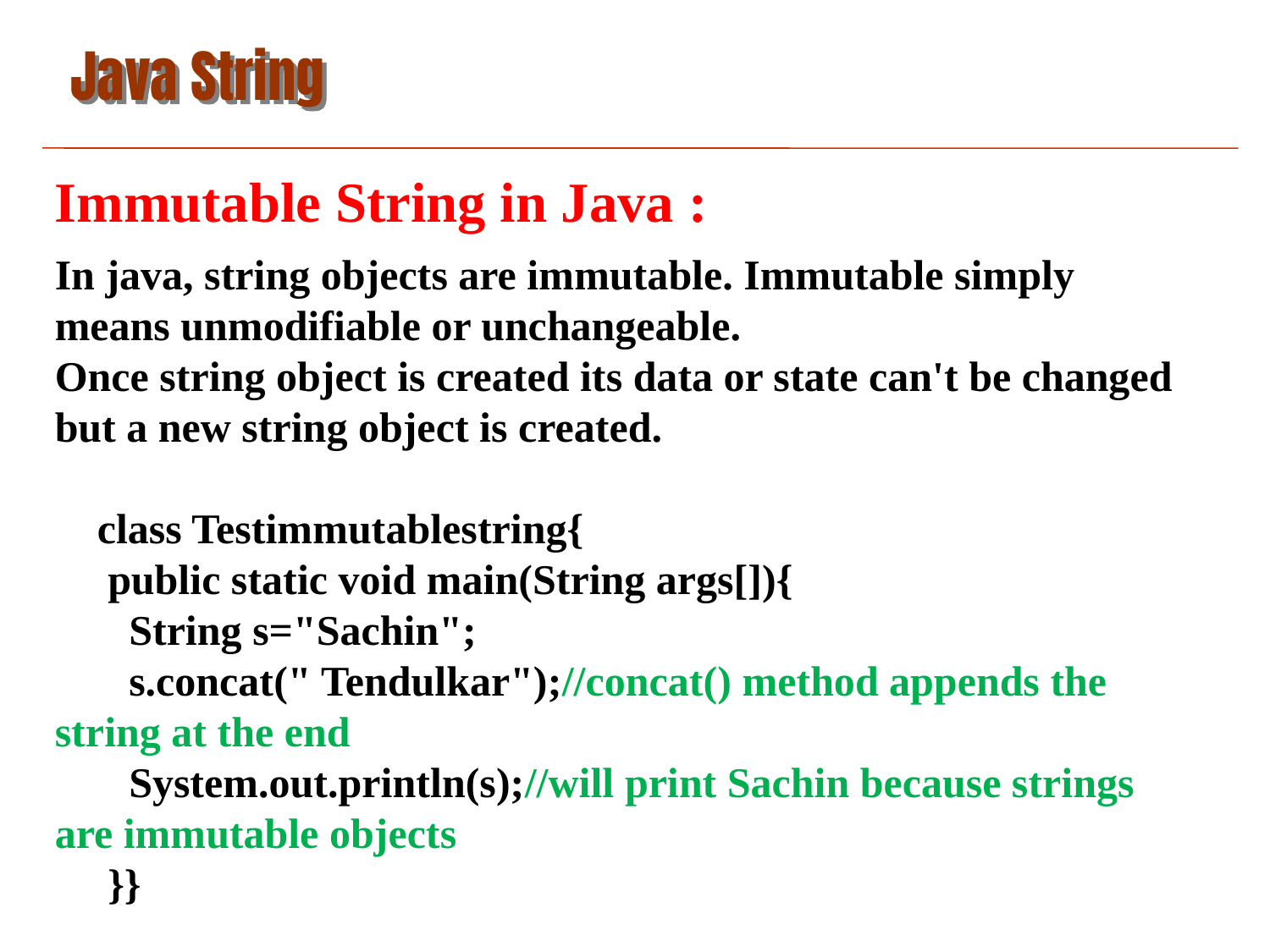

Java String

Immutable String in Java :
In java, string objects are immutable. Immutable simply means unmodifiable or unchangeable.
Once string object is created its data or state can't be changed but a new string object is created.

    class Testimmutablestring{
     public static void main(String args[]){
       String s="Sachin";
       s.concat(" Tendulkar");//concat() method appends the string at the end
       System.out.println(s);//will print Sachin because strings are immutable objects
     }}